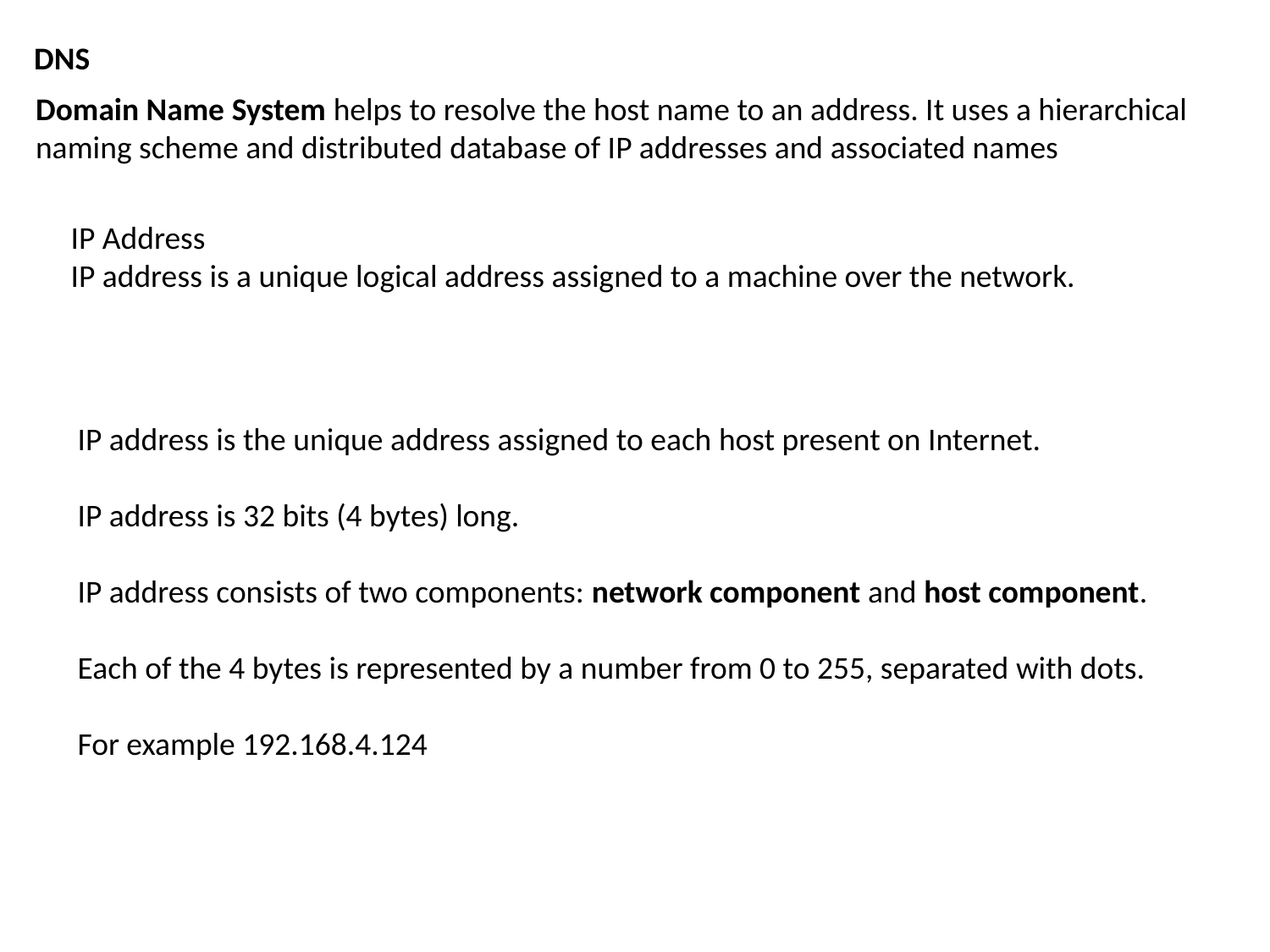

DNS
Domain Name System helps to resolve the host name to an address. It uses a hierarchical naming scheme and distributed database of IP addresses and associated names
IP Address
IP address is a unique logical address assigned to a machine over the network.
IP address is the unique address assigned to each host present on Internet.

IP address is 32 bits (4 bytes) long.

IP address consists of two components: network component and host component.

Each of the 4 bytes is represented by a number from 0 to 255, separated with dots.

For example 192.168.4.124